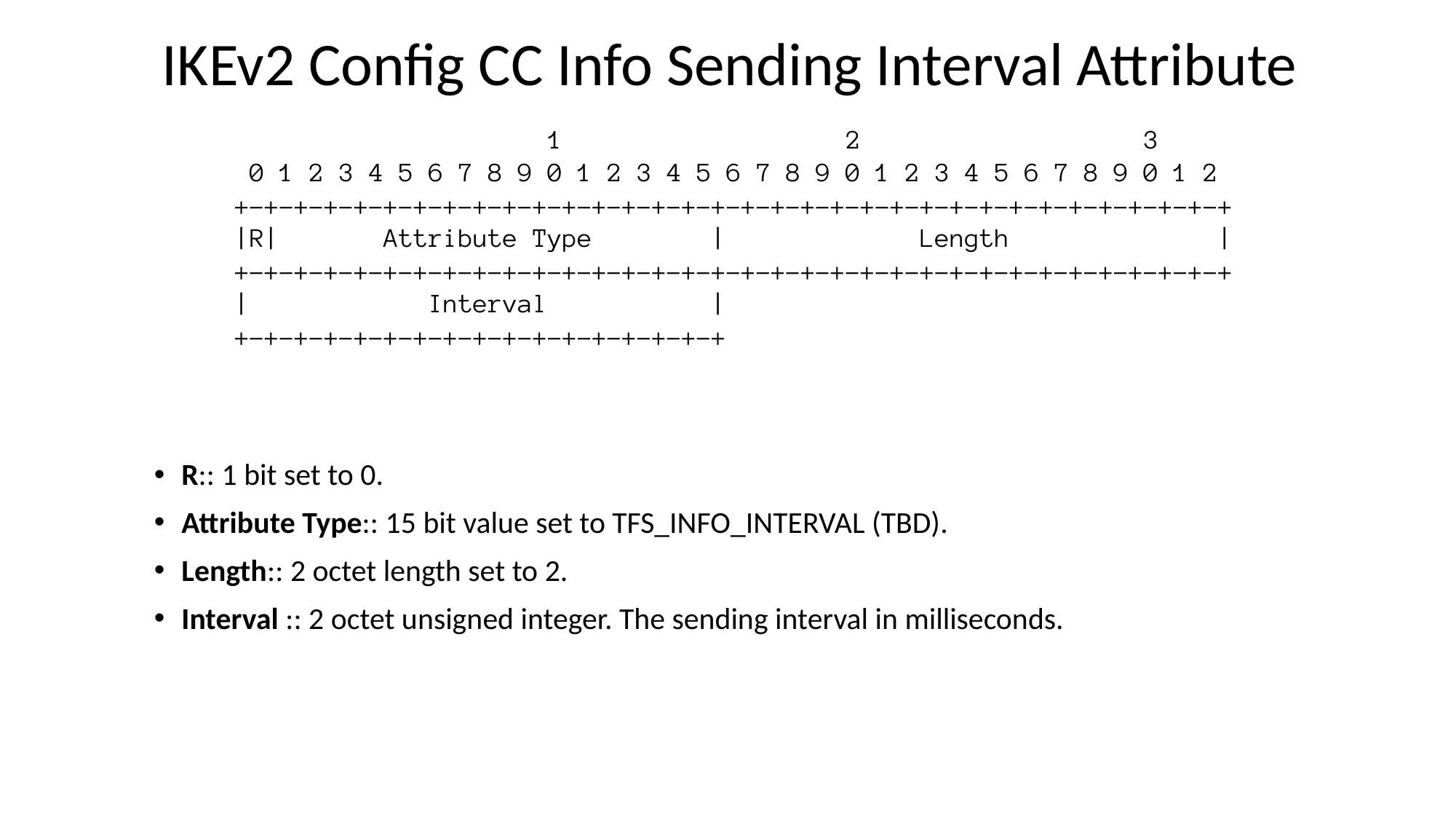

# IKEv2 Config CC Info Sending Interval Attribute
                        1                   2                   3
    0 1 2 3 4 5 6 7 8 9 0 1 2 3 4 5 6 7 8 9 0 1 2 3 4 5 6 7 8 9 0 1 2
   +-+-+-+-+-+-+-+-+-+-+-+-+-+-+-+-+-+-+-+-+-+-+-+-+-+-+-+-+-+-+-+-+-+
   |R|       Attribute Type        |             Length              |
   +-+-+-+-+-+-+-+-+-+-+-+-+-+-+-+-+-+-+-+-+-+-+-+-+-+-+-+-+-+-+-+-+-+
   |            Interval           |
   +-+-+-+-+-+-+-+-+-+-+-+-+-+-+-+-+

R:: 1 bit set to 0.
Attribute Type:: 15 bit value set to TFS_INFO_INTERVAL (TBD).
Length:: 2 octet length set to 2.
Interval :: 2 octet unsigned integer. The sending interval in milliseconds.